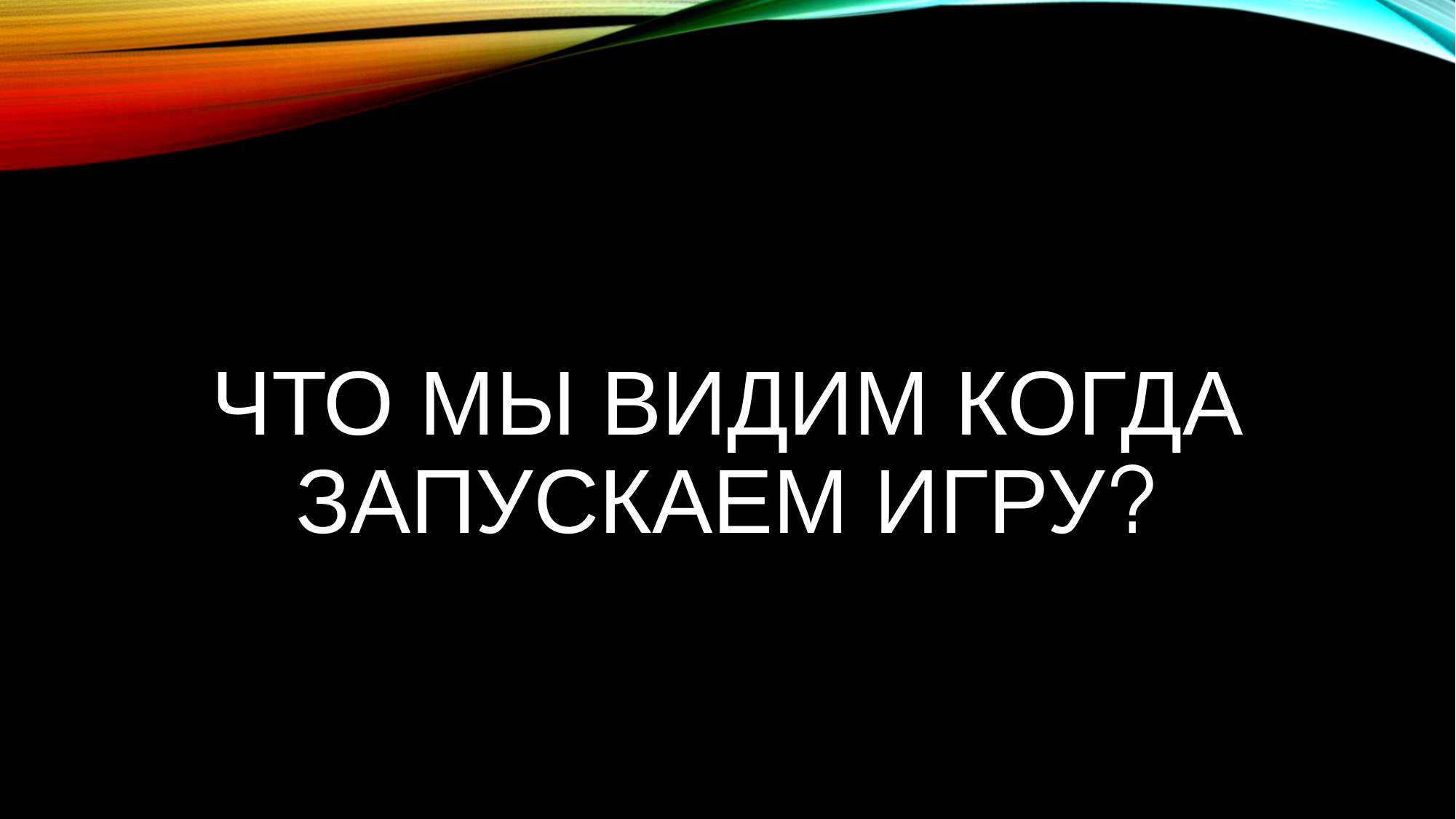

# Что мы видим когда запускаем игру?